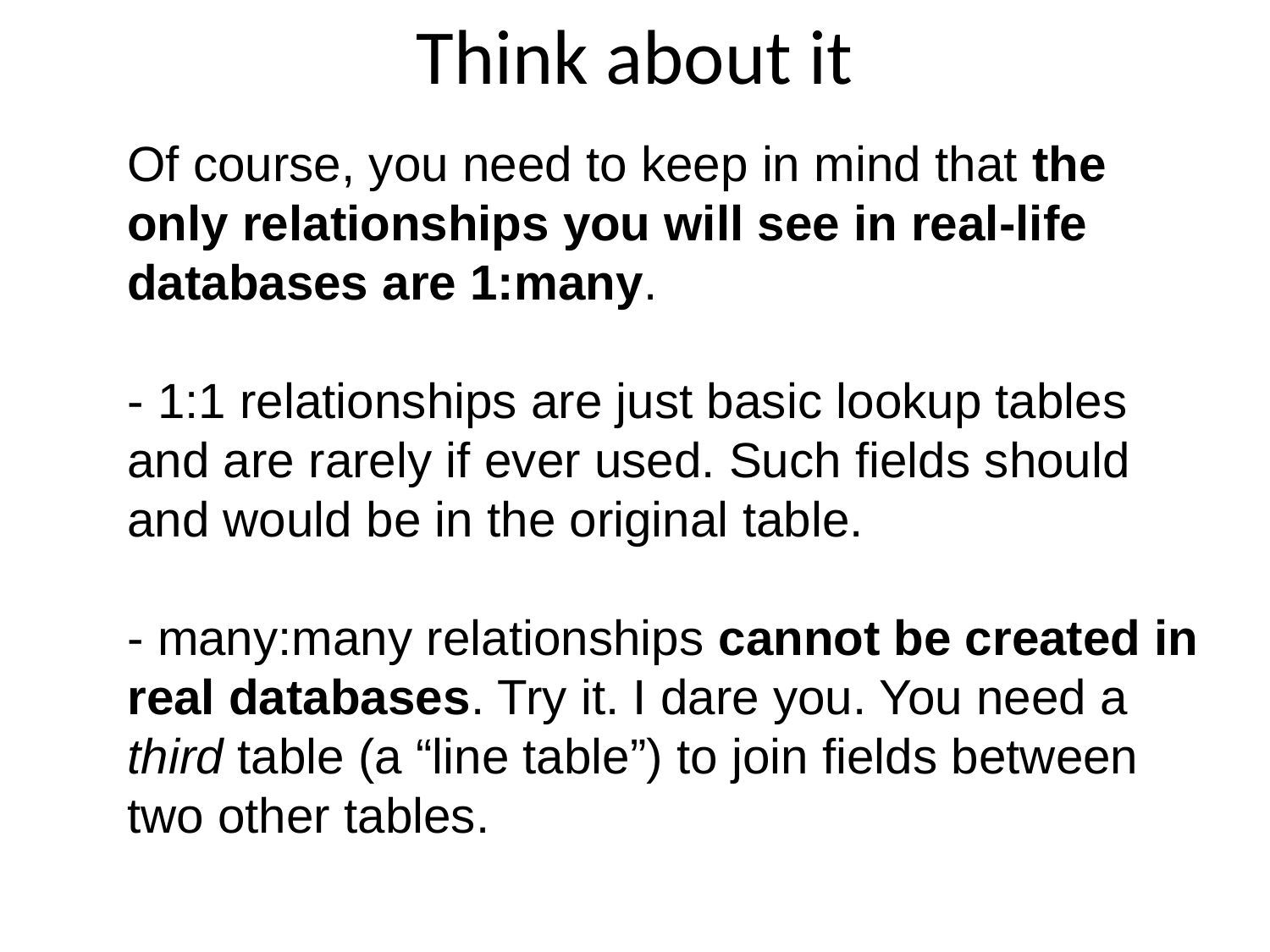

# Think about it
Of course, you need to keep in mind that the only relationships you will see in real-life databases are 1:many.

- 1:1 relationships are just basic lookup tables and are rarely if ever used. Such fields should and would be in the original table.

- many:many relationships cannot be created in real databases. Try it. I dare you. You need a third table (a “line table”) to join fields between two other tables.